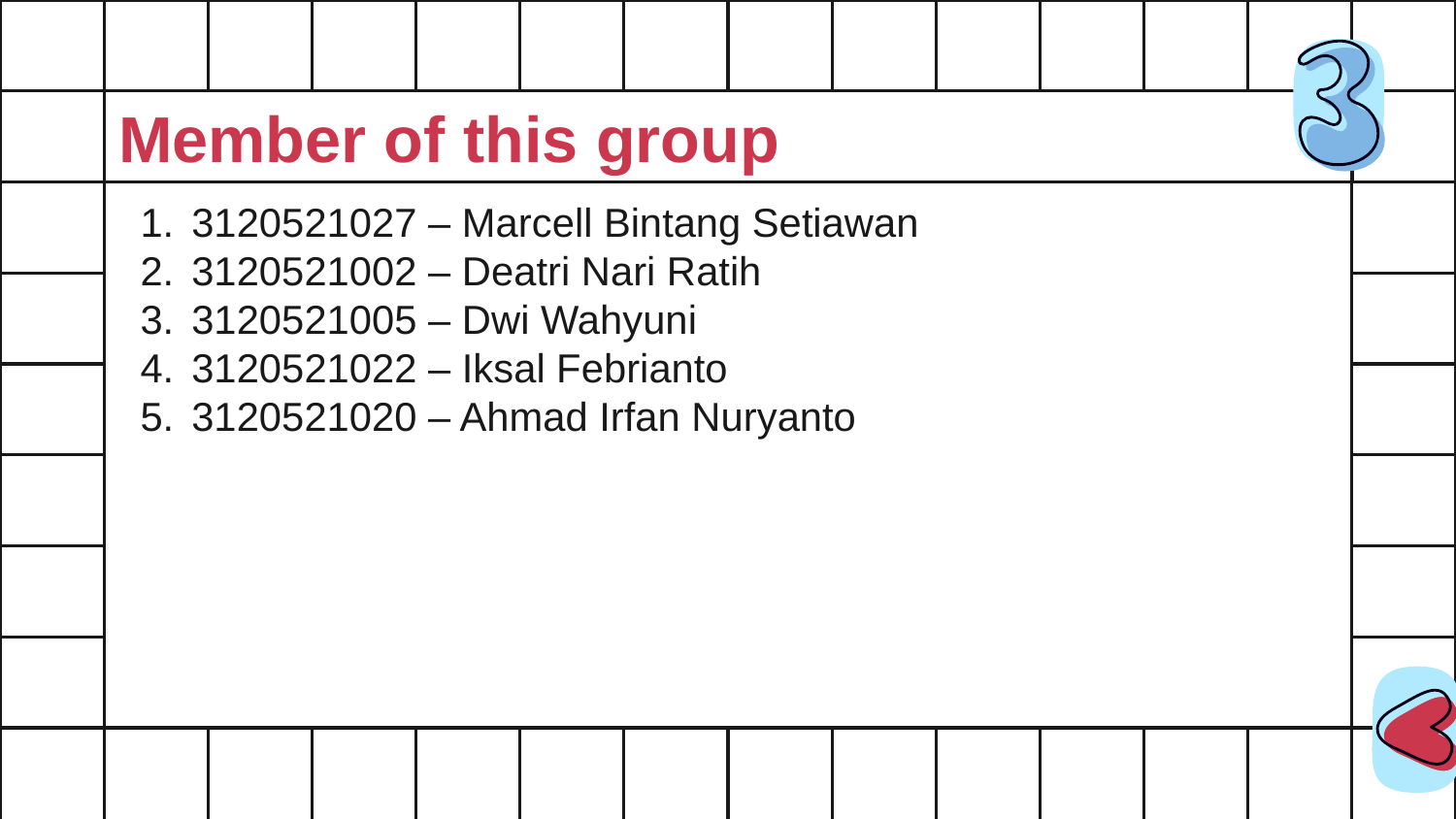

# Member of this group
3120521027 – Marcell Bintang Setiawan
3120521002 – Deatri Nari Ratih
3120521005 – Dwi Wahyuni
3120521022 – Iksal Febrianto
3120521020 – Ahmad Irfan Nuryanto